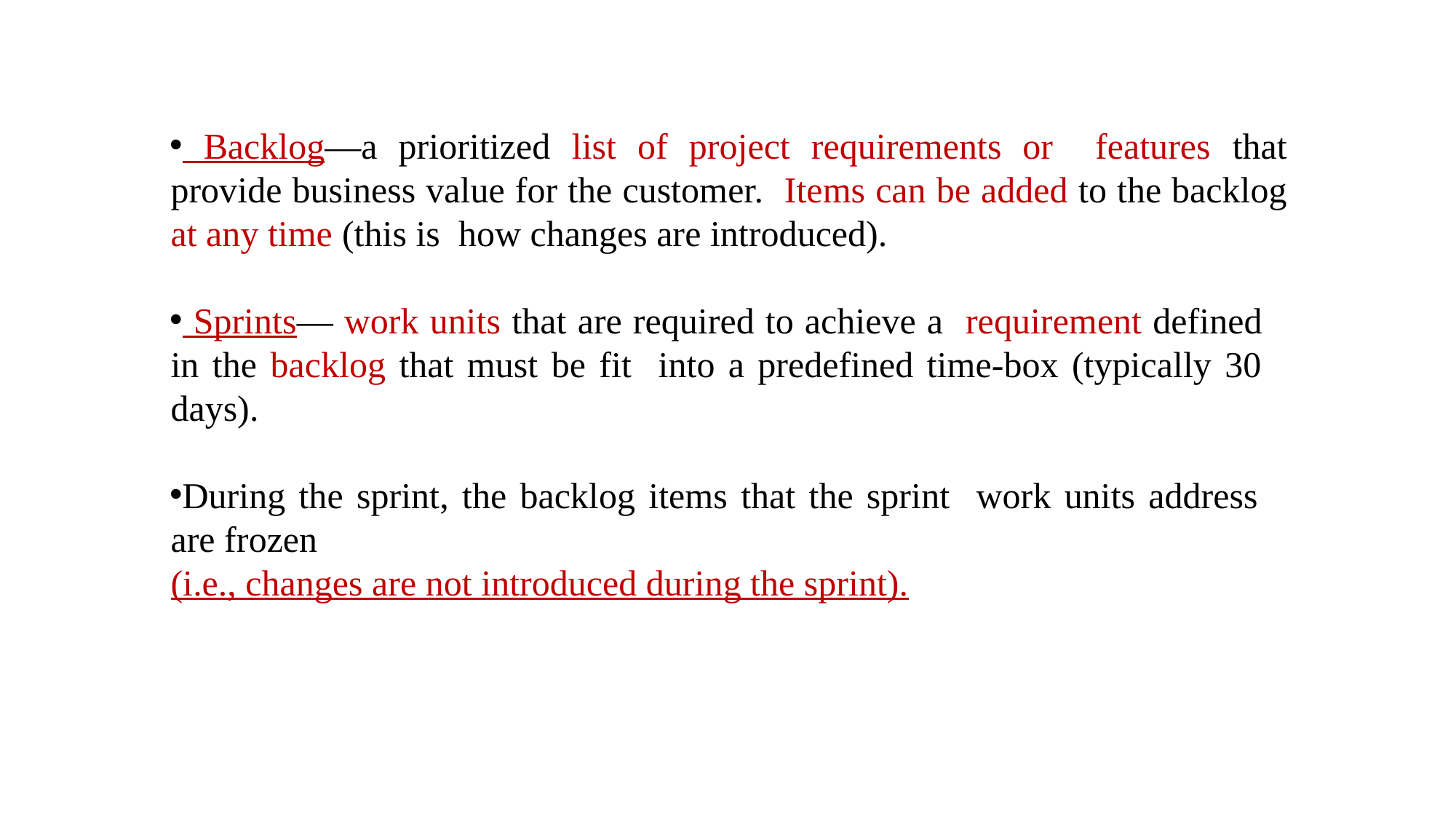

Backlog—a prioritized list of project requirements or  features that provide business value for the customer.  Items can be added to the backlog at any time (this is  how changes are introduced).

 Sprints— work units that are required to achieve a  requirement defined in the backlog that must be fit  into a predefined time-box (typically 30 days).

During the sprint, the backlog items that the sprint  work units address are frozen
(i.e., changes are not introduced during the sprint).